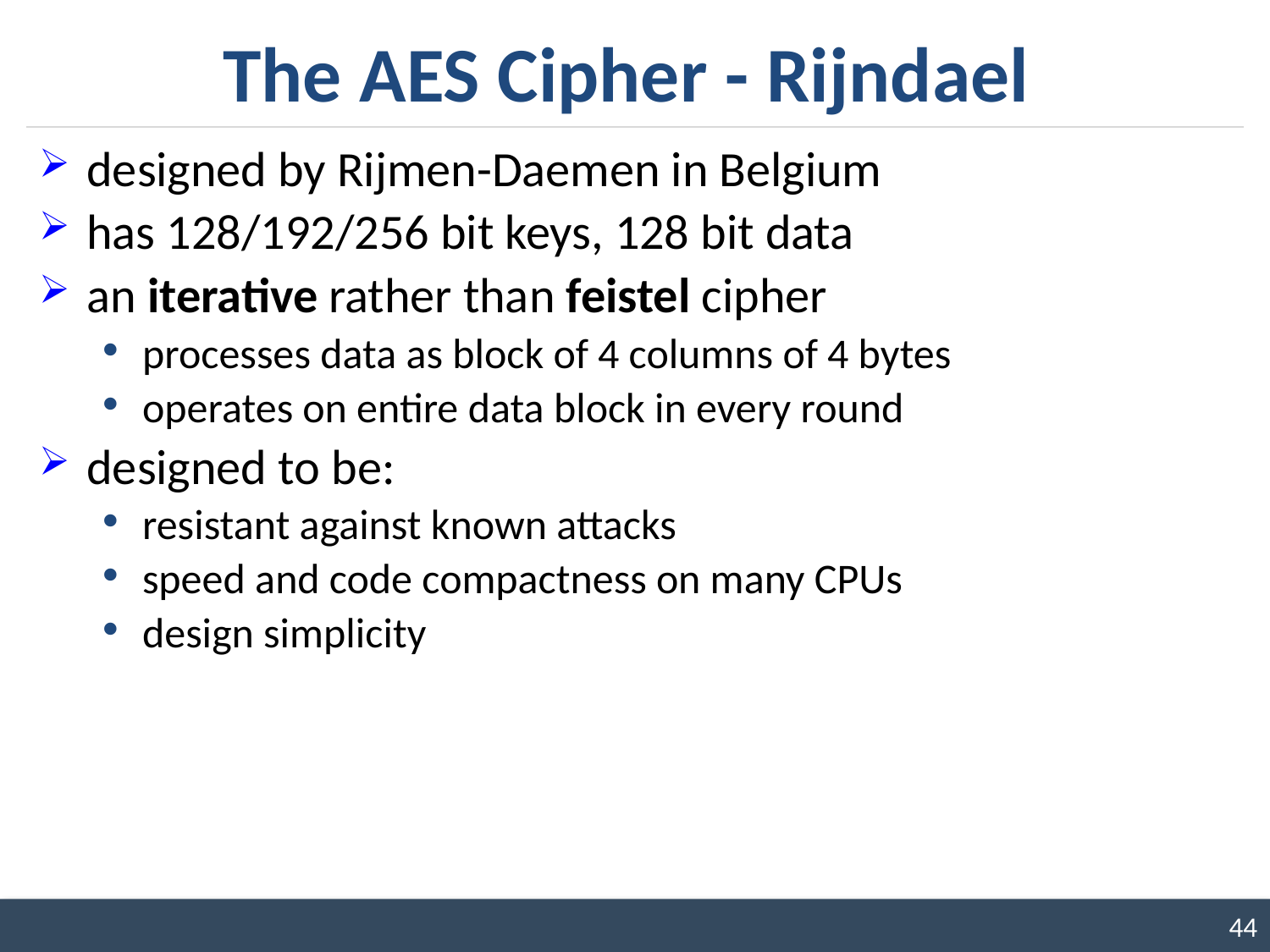

# The AES Cipher - Rijndael
designed by Rijmen-Daemen in Belgium
has 128/192/256 bit keys, 128 bit data
an iterative rather than feistel cipher
processes data as block of 4 columns of 4 bytes
operates on entire data block in every round
designed to be:
resistant against known attacks
speed and code compactness on many CPUs
design simplicity